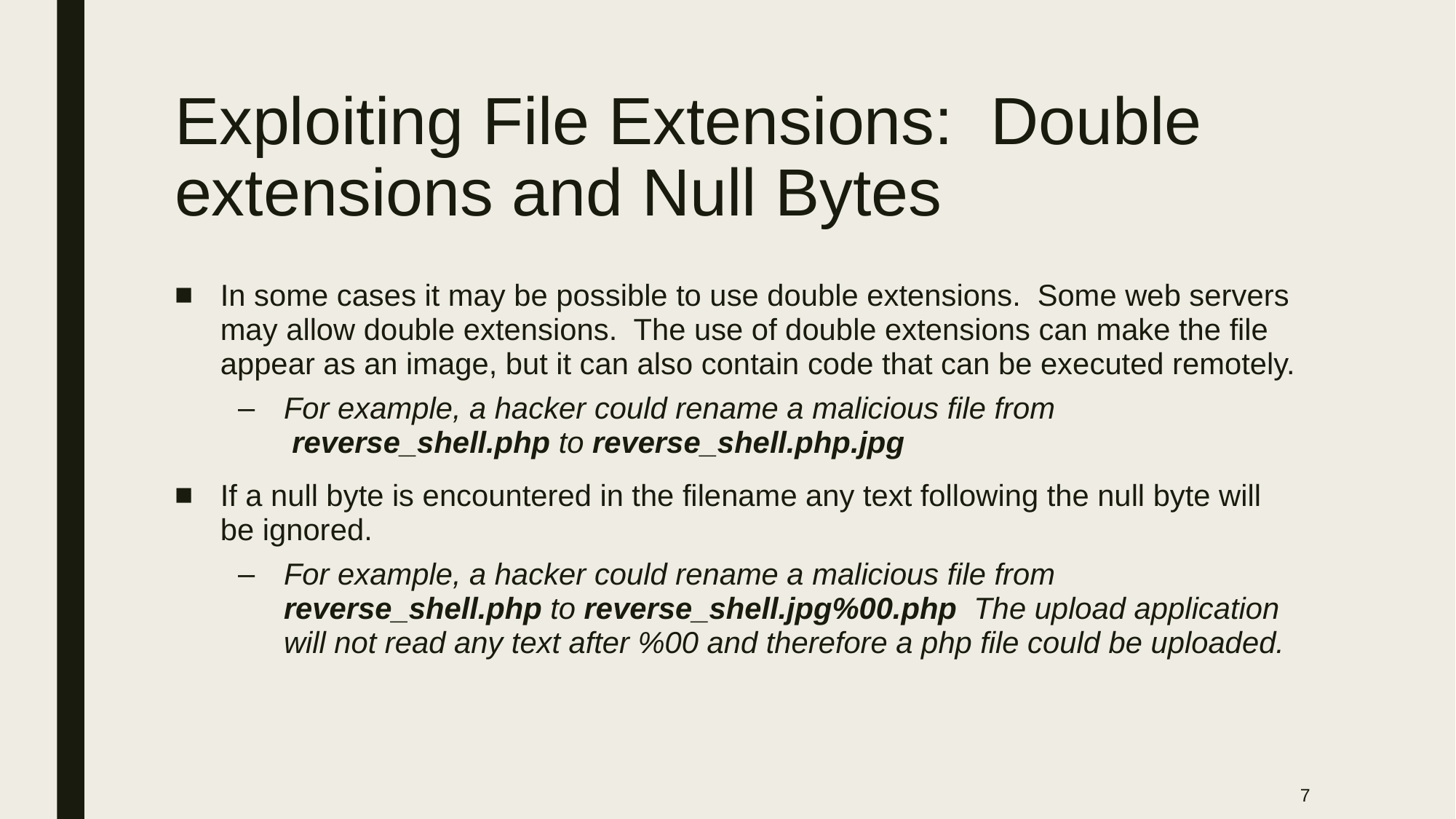

# Exploiting File Extensions:  Double extensions and Null Bytes
In some cases it may be possible to use double extensions.  Some web servers may allow double extensions.  The use of double extensions can make the file appear as an image, but it can also contain code that can be executed remotely.
For example, a hacker could rename a malicious file from  reverse_shell.php to reverse_shell.php.jpg
If a null byte is encountered in the filename any text following the null byte will be ignored.
For example, a hacker could rename a malicious file from reverse_shell.php to reverse_shell.jpg%00.php  The upload application will not read any text after %00 and therefore a php file could be uploaded.
7